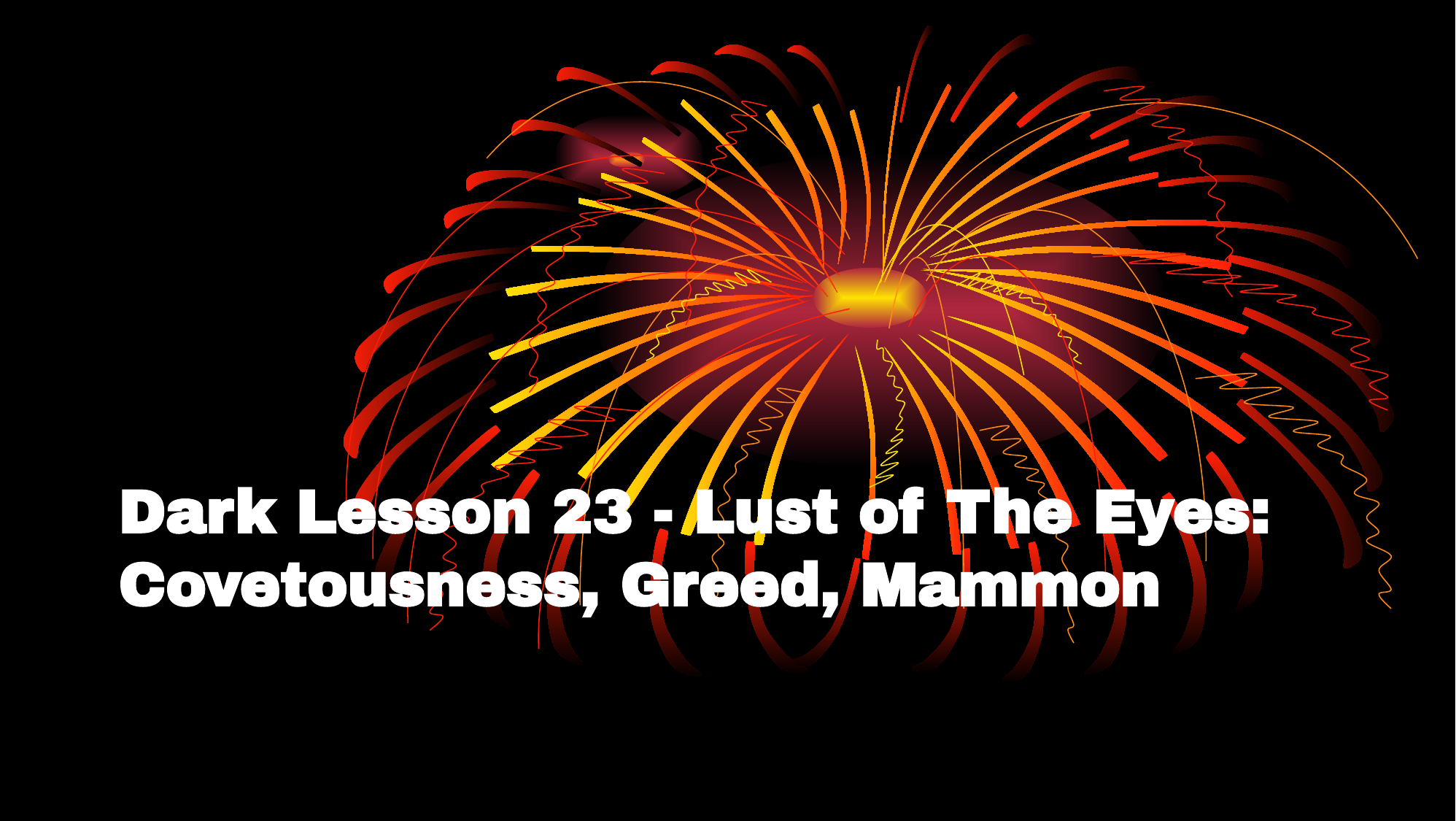

# Dark Lesson 23 - Lust of The Eyes: Covetousness, Greed, Mammon